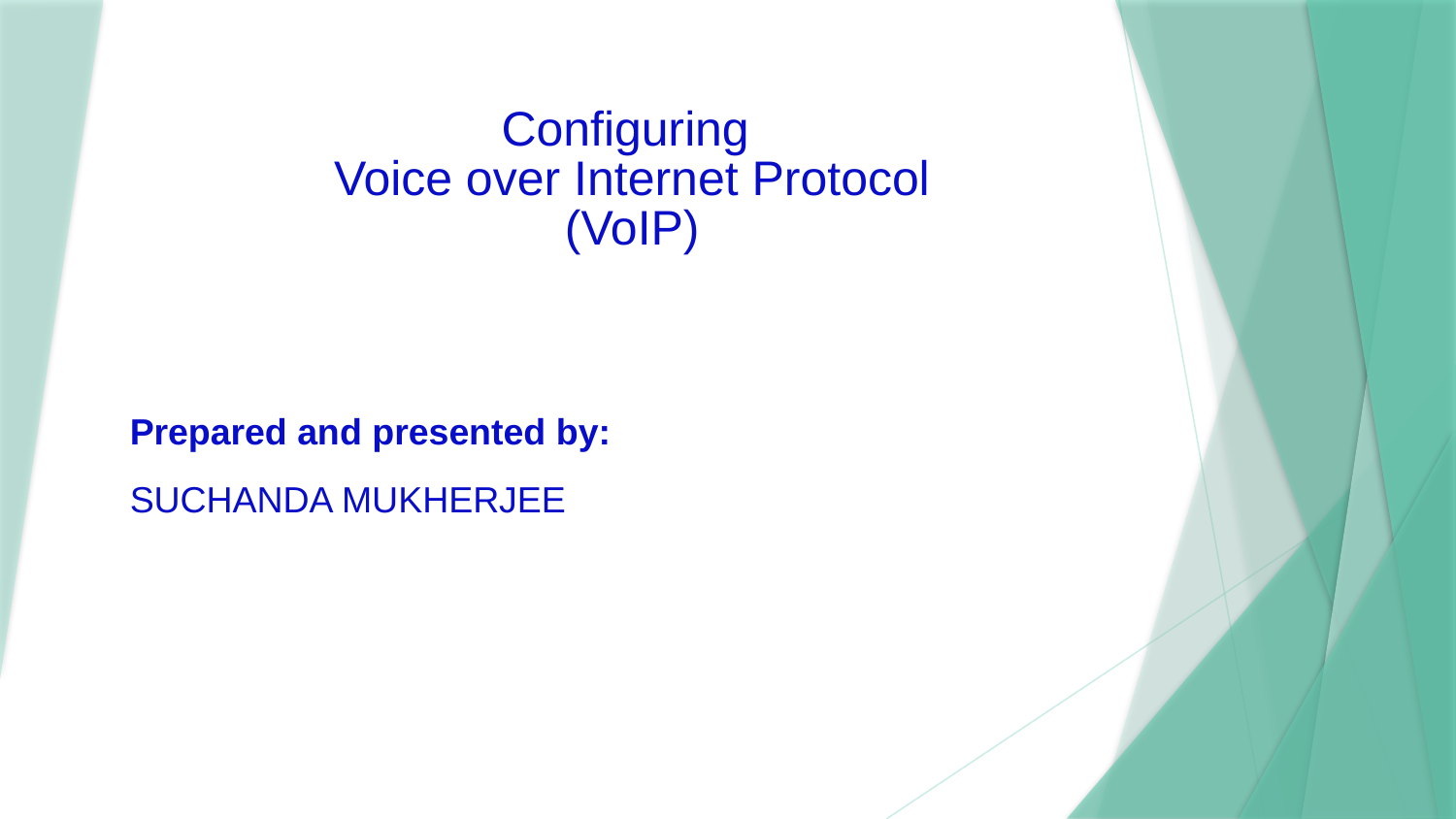

# Configuring Voice over Internet Protocol
(VoIP)
Prepared and presented by:
SUCHANDA MUKHERJEE